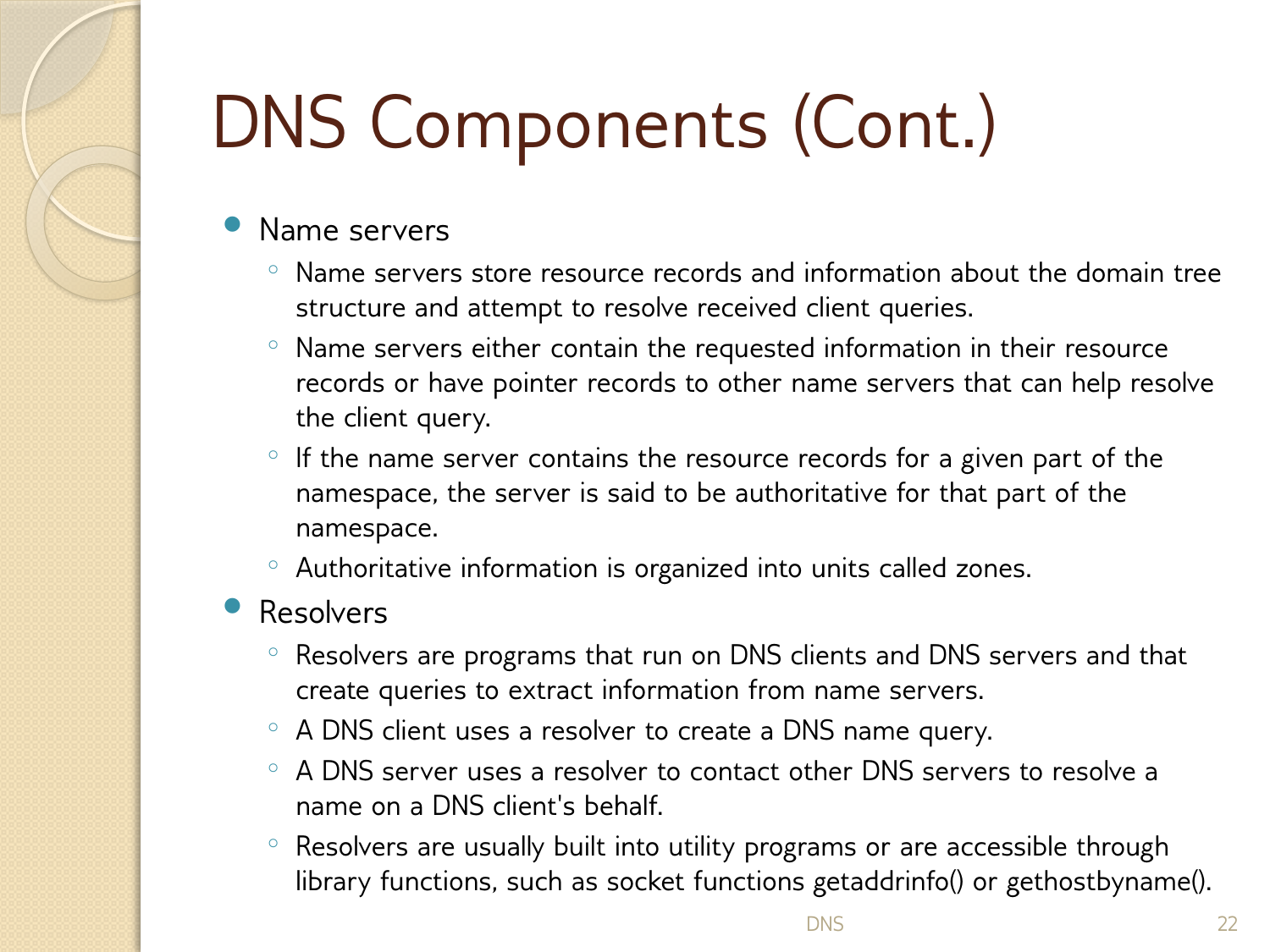

# DNS Components (Cont.)
Name servers
Name servers store resource records and information about the domain tree structure and attempt to resolve received client queries.
Name servers either contain the requested information in their resource records or have pointer records to other name servers that can help resolve the client query.
If the name server contains the resource records for a given part of the namespace, the server is said to be authoritative for that part of the namespace.
Authoritative information is organized into units called zones.
Resolvers
Resolvers are programs that run on DNS clients and DNS servers and that create queries to extract information from name servers.
A DNS client uses a resolver to create a DNS name query.
A DNS server uses a resolver to contact other DNS servers to resolve a name on a DNS client's behalf.
Resolvers are usually built into utility programs or are accessible through library functions, such as socket functions getaddrinfo() or gethostbyname().
DNS
22